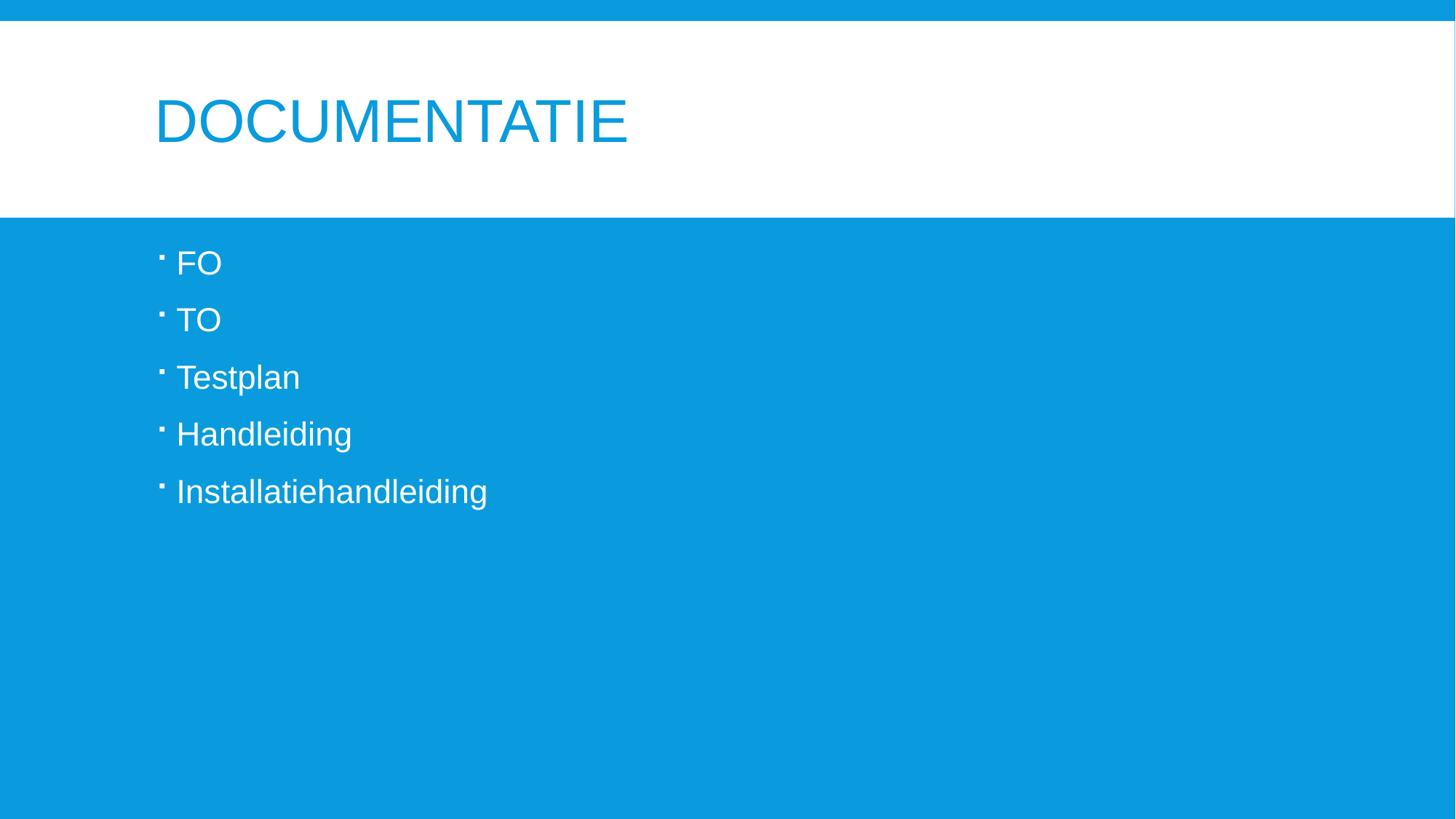

# Documentatie
FO
TO
Testplan
Handleiding
Installatiehandleiding